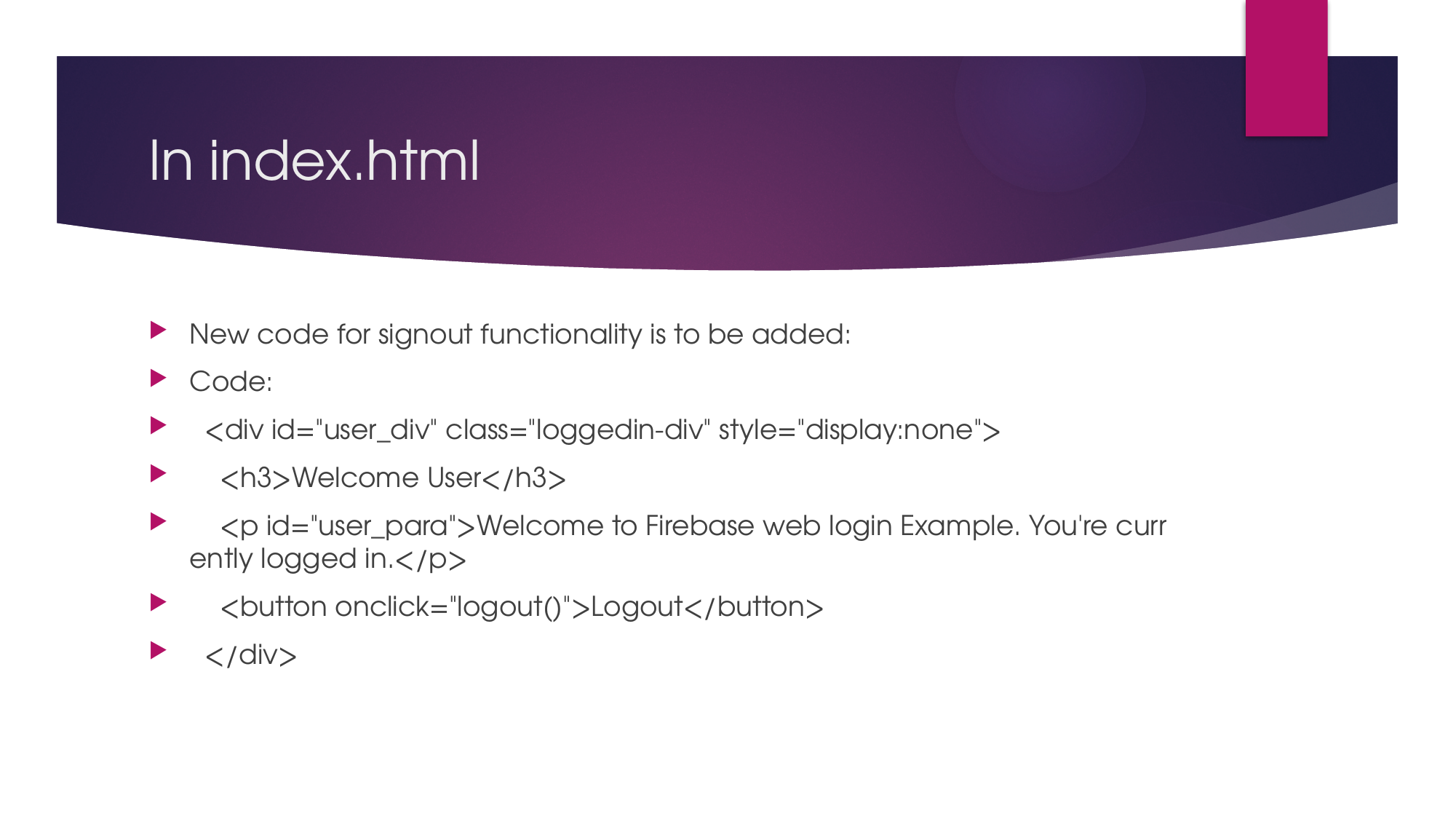

# In index.html
New code for signout functionality is to be added:
Code:
  <div id="user_div" class="loggedin-div" style="display:none">
    <h3>Welcome User</h3>
    <p id="user_para">Welcome to Firebase web login Example. You're currently logged in.</p>
    <button onclick="logout()">Logout</button>
  </div>